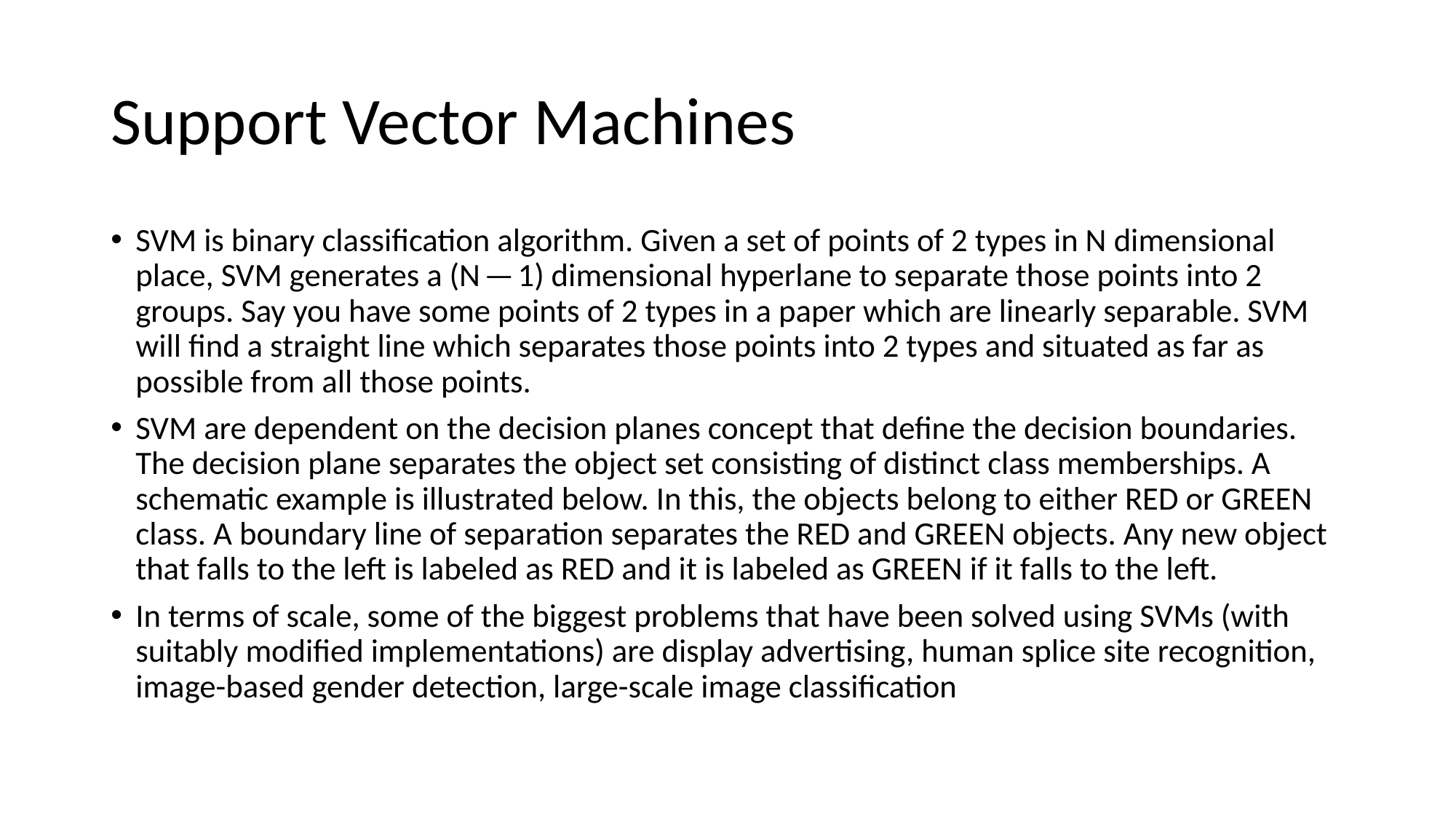

# Support Vector Machines
SVM is binary classification algorithm. Given a set of points of 2 types in N dimensional place, SVM generates a (N — 1) dimensional hyperlane to separate those points into 2 groups. Say you have some points of 2 types in a paper which are linearly separable. SVM will find a straight line which separates those points into 2 types and situated as far as possible from all those points.
SVM are dependent on the decision planes concept that define the decision boundaries. The decision plane separates the object set consisting of distinct class memberships. A schematic example is illustrated below. In this, the objects belong to either RED or GREEN class. A boundary line of separation separates the RED and GREEN objects. Any new object that falls to the left is labeled as RED and it is labeled as GREEN if it falls to the left.
In terms of scale, some of the biggest problems that have been solved using SVMs (with suitably modified implementations) are display advertising, human splice site recognition, image-based gender detection, large-scale image classification